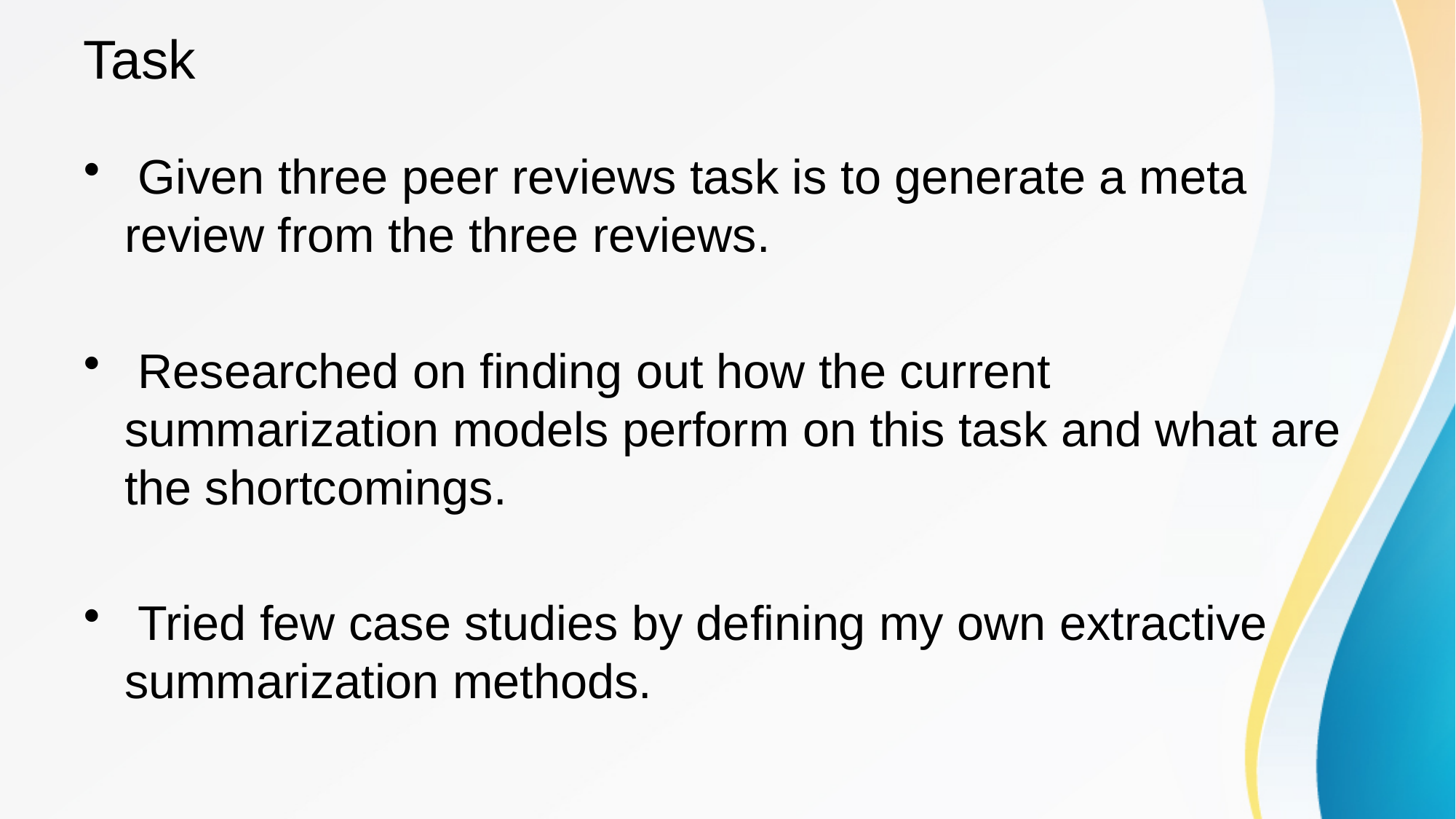

# Task
 Given three peer reviews task is to generate a meta review from the three reviews.

 Researched on finding out how the current summarization models perform on this task and what are the shortcomings.

 Tried few case studies by defining my own extractive summarization methods.